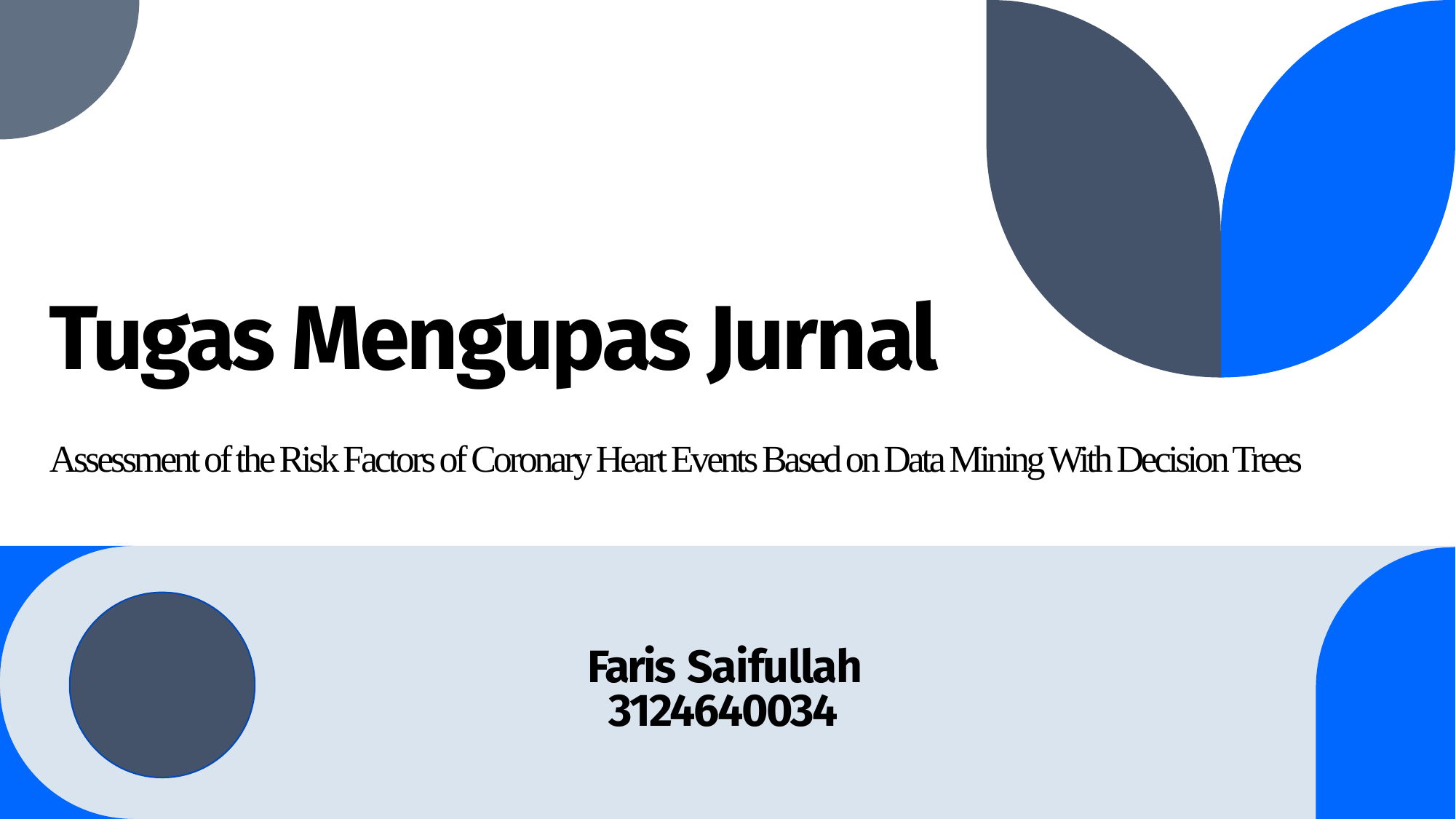

# Tugas Mengupas Jurnal
Assessment of the Risk Factors of Coronary Heart Events Based on Data Mining With Decision Trees
Faris Saifullah 3124640034